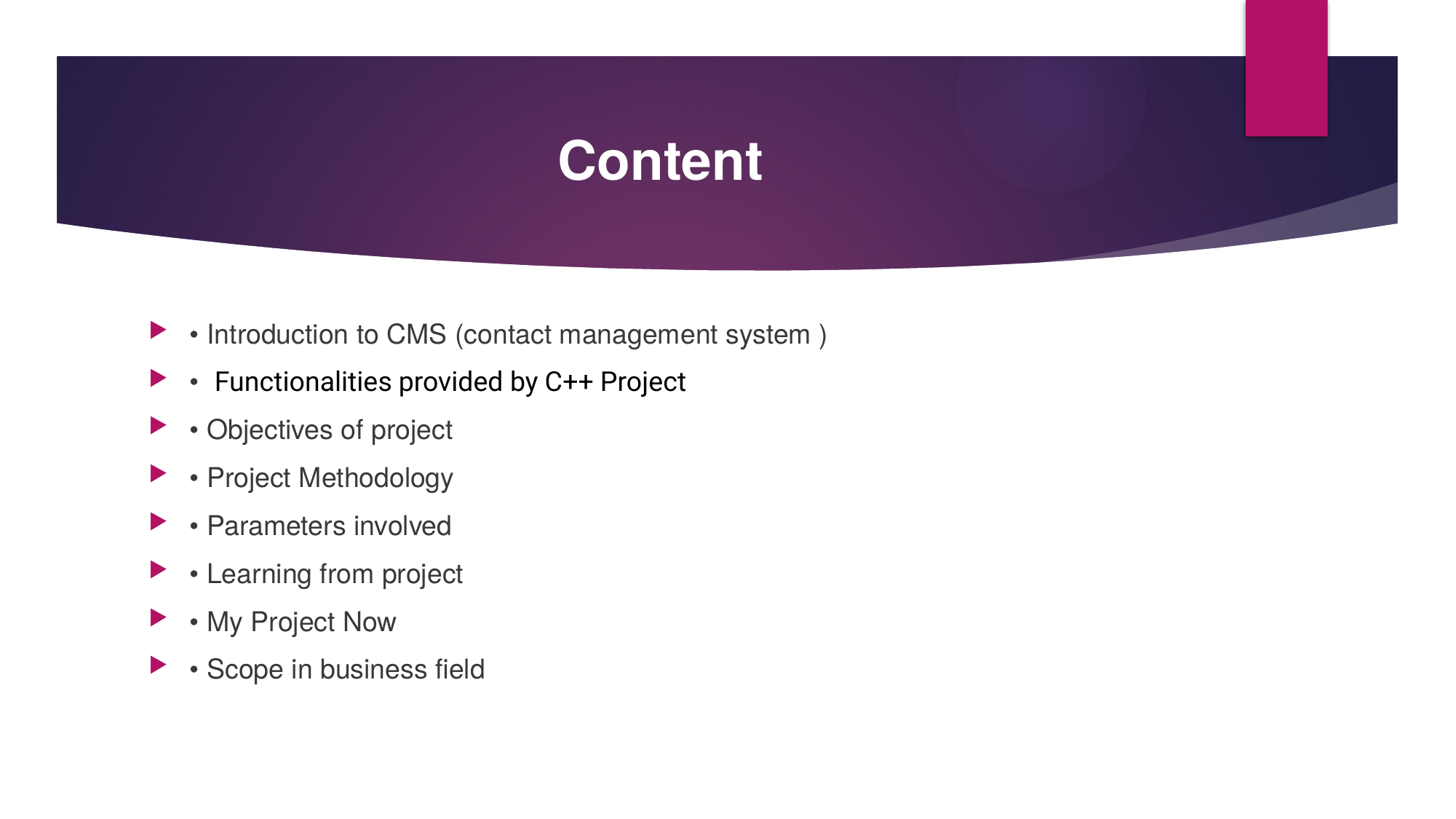

# Content
• Introduction to CMS (contact management system )
•  Functionalities provided by C++ Project
• Objectives of project
• Project Methodology
• Parameters involved
• Learning from project
• My Project Now
• Scope in business field